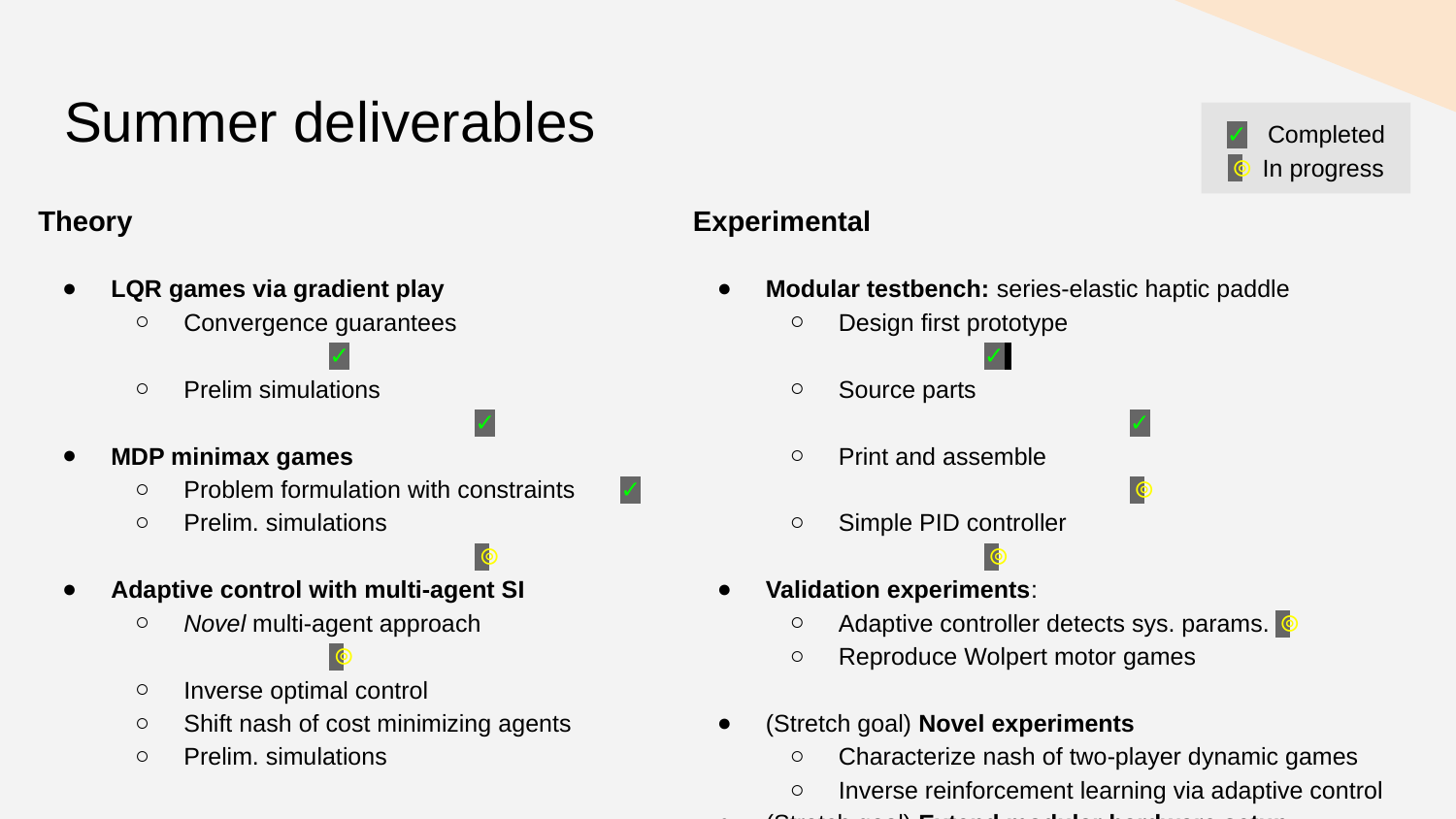

# Summer deliverables
✓   Completed
⌾   In progress
Theory
LQR games via gradient play
Convergence guarantees			✓
Prelim simulations				✓
MDP minimax games
Problem formulation with constraints	✓
Prelim. simulations				⌾
Adaptive control with multi-agent SI
Novel multi-agent approach		⌾
Inverse optimal control
Shift nash of cost minimizing agents
Prelim. simulations
Experimental
Modular testbench: series-elastic haptic paddle
Design first prototype 			✓
Source parts					✓
Print and assemble				⌾
Simple PID controller			⌾
Validation experiments:
Adaptive controller detects sys. params.	⌾
Reproduce Wolpert motor games
(Stretch goal) Novel experiments
Characterize nash of two-player dynamic games
Inverse reinforcement learning via adaptive control
(Stretch goal) Extend modular hardware setup
Hopper games
Balance games